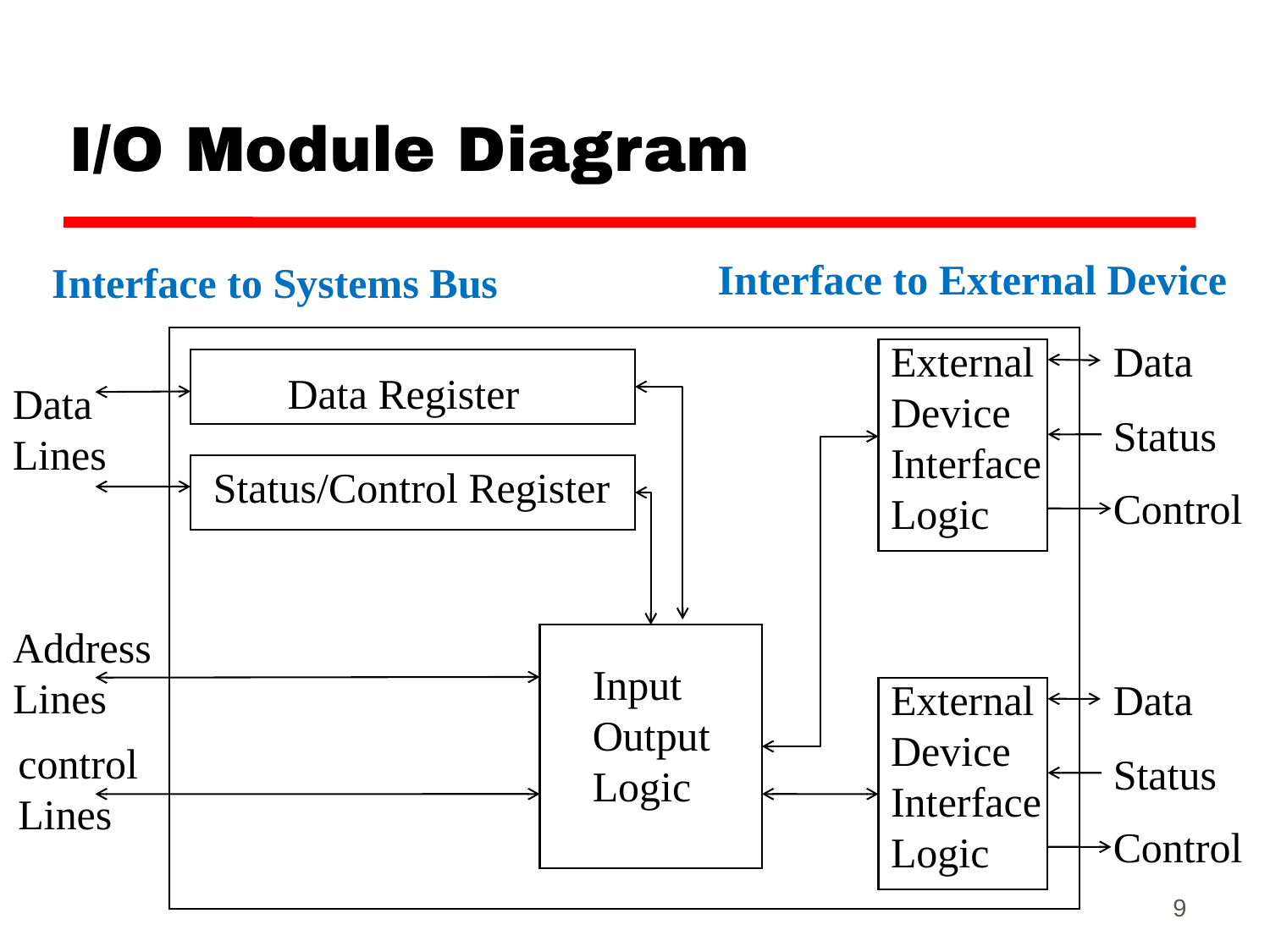

# I/O Module Diagram
Interface to External Device
Interface to Systems Bus

External
Device
Interface
Logic
Data

Data Register
Data
Lines

Status

Status/Control Register

Control

Address
Lines

Input
Output
Logic
External
Device
Interface
Logic
Data

control
Lines
Status

Control

9